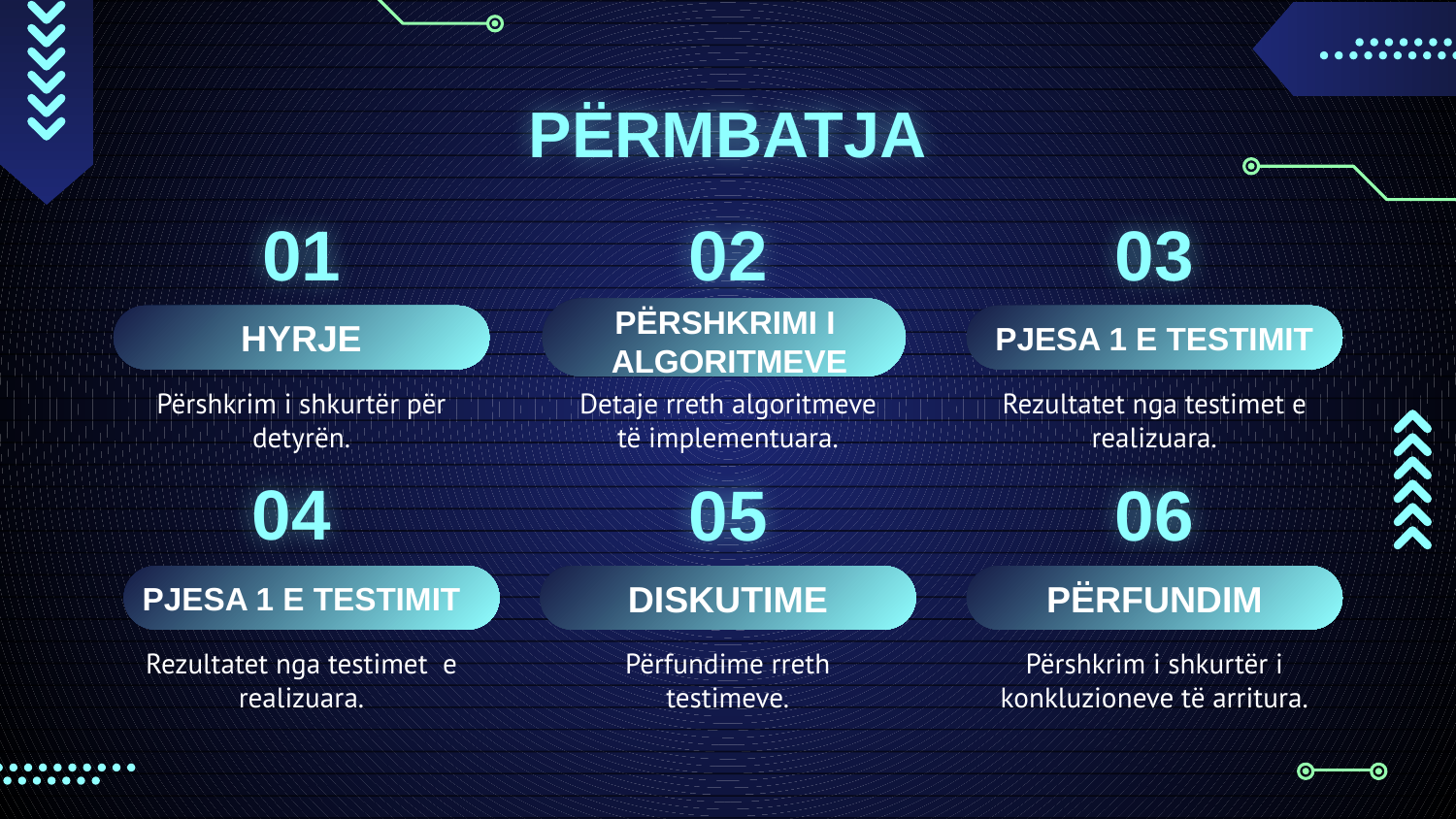

# PËRMBATJA

01
02
03

HYRJE
PJESA 1 E TESTIMIT
PËRSHKRIMI I
ALGORITMEVE
Përshkrim i shkurtër për detyrën.
Detaje rreth algoritmeve të implementuara.
Rezultatet nga testimet e realizuara.
04
05
06

PJESA 1 E TESTIMIT
DISKUTIME
PËRFUNDIM
Rezultatet nga testimet  e realizuara.
Përfundime rreth testimeve.
Përshkrim i shkurtër i konkluzioneve të arritura.